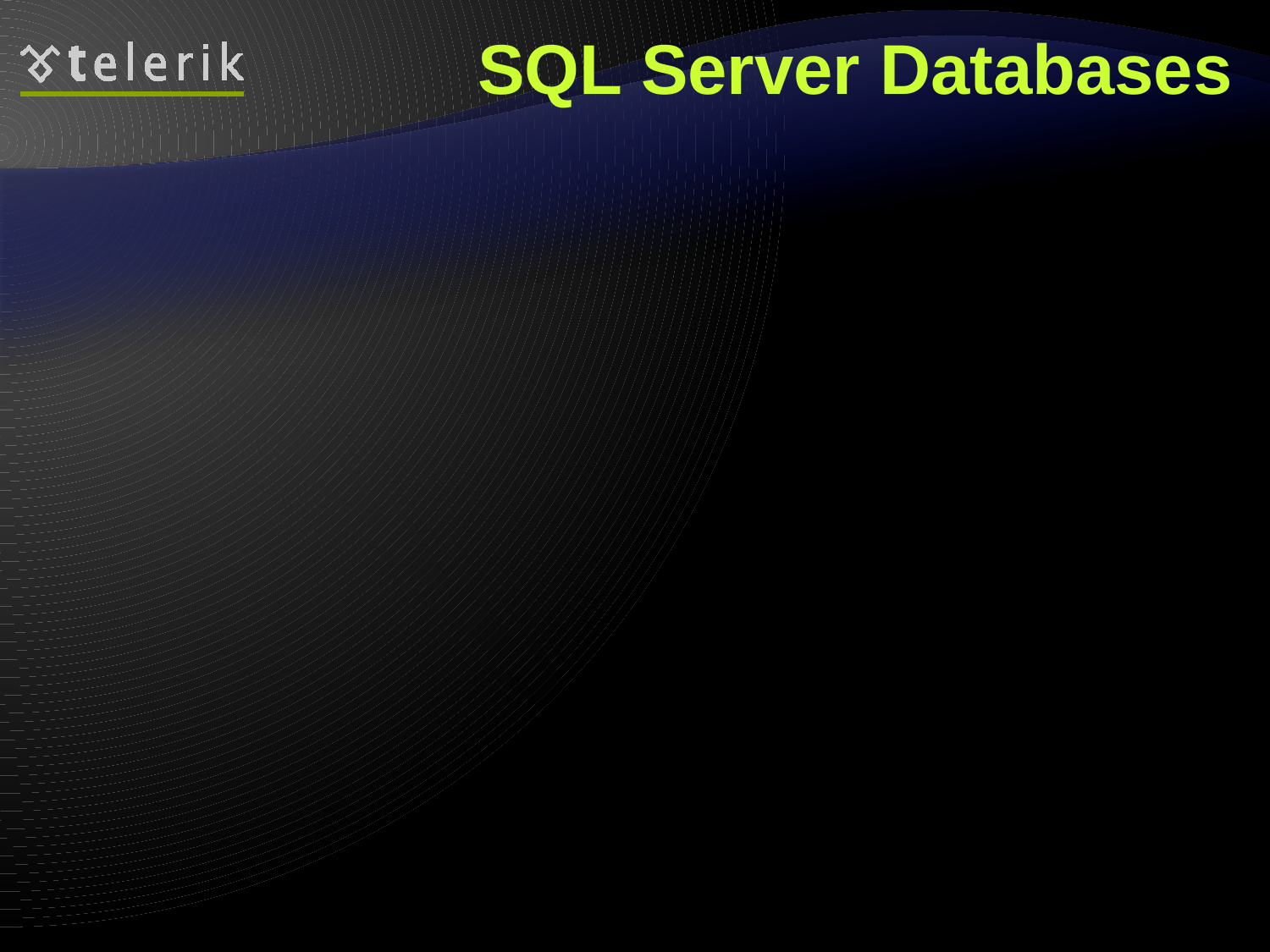

# SQL Server Databases
Each database consists of 2 files:
.mdf file – a file that contains all the data in the database
.ldf file – a file that keeps track of transactions, logs and so on
You need both of them to use the database